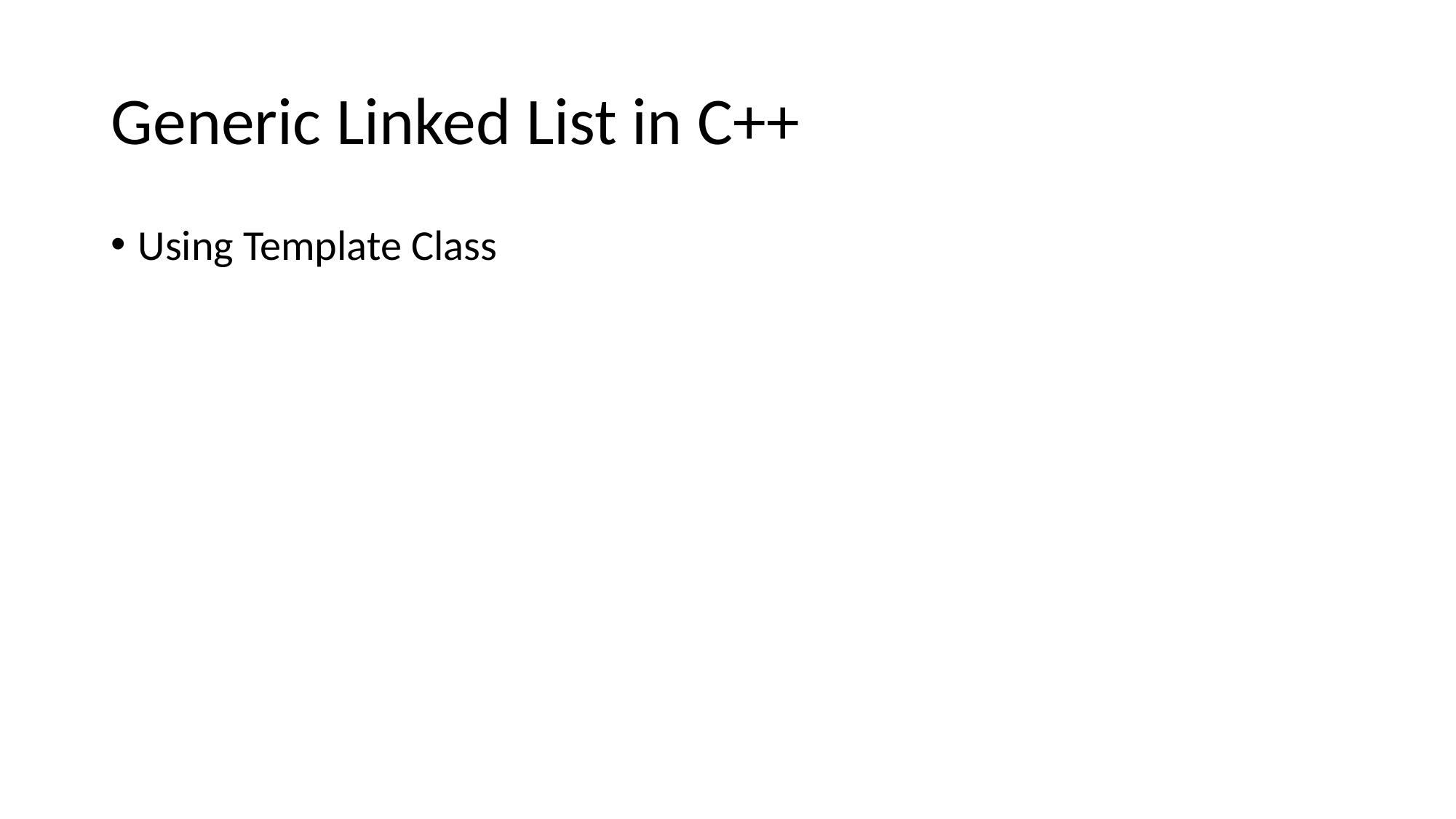

# Generic Linked List in C++
Using Template Class